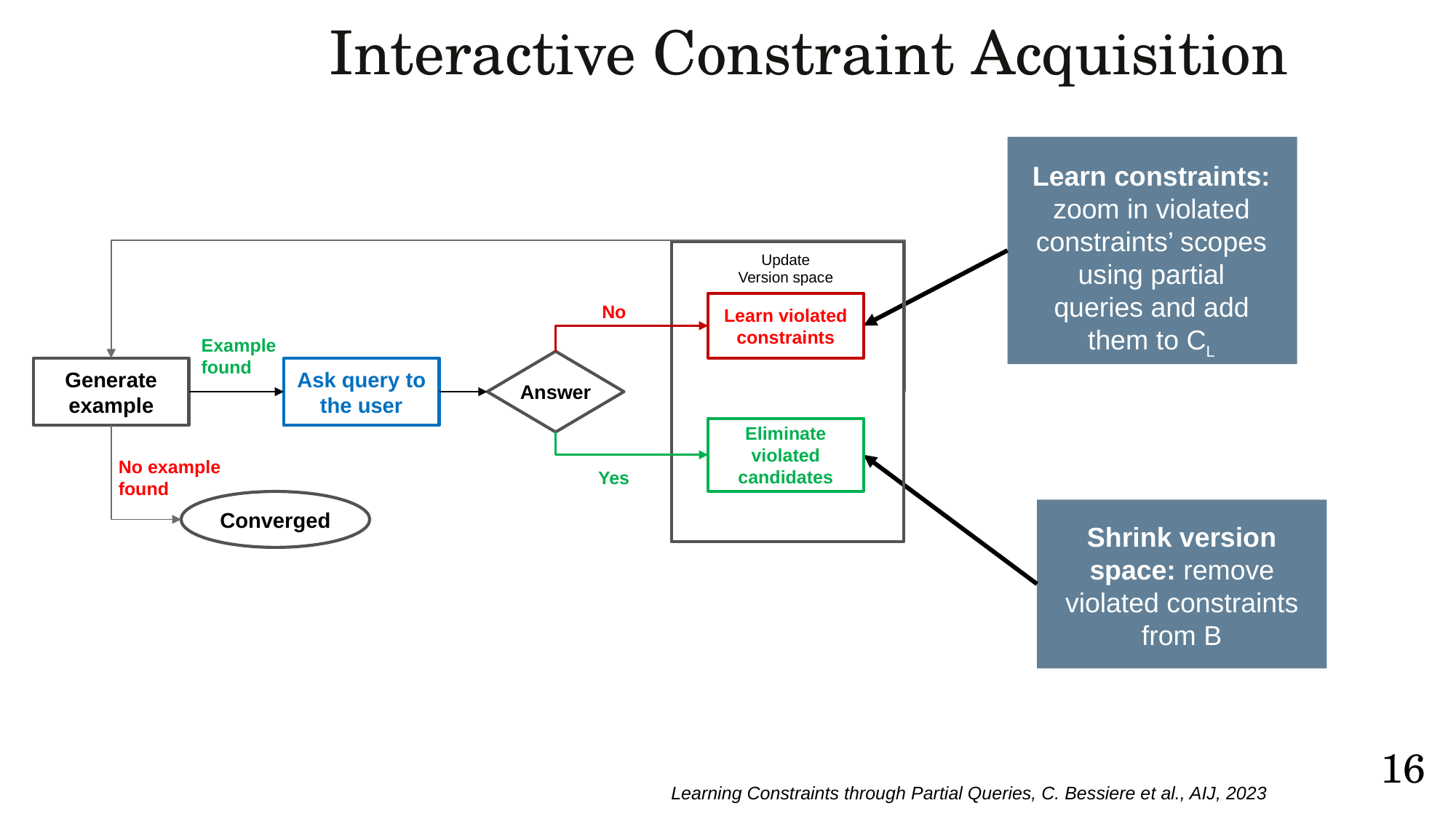

# Interactive Constraint Acquisition

Learn constraints: zoom in violated constraints’ scopes using partial queries and add them to CL

Update
Version space
Learn violated constraints
No
Example
found
Answer
Ask query to the user
Generate example
Eliminate violated candidates
No example
found
Shrink version space: remove violated constraints from B
Yes

Converged

16
Learning Constraints through Partial Queries, C. Bessiere et al., AIJ, 2023